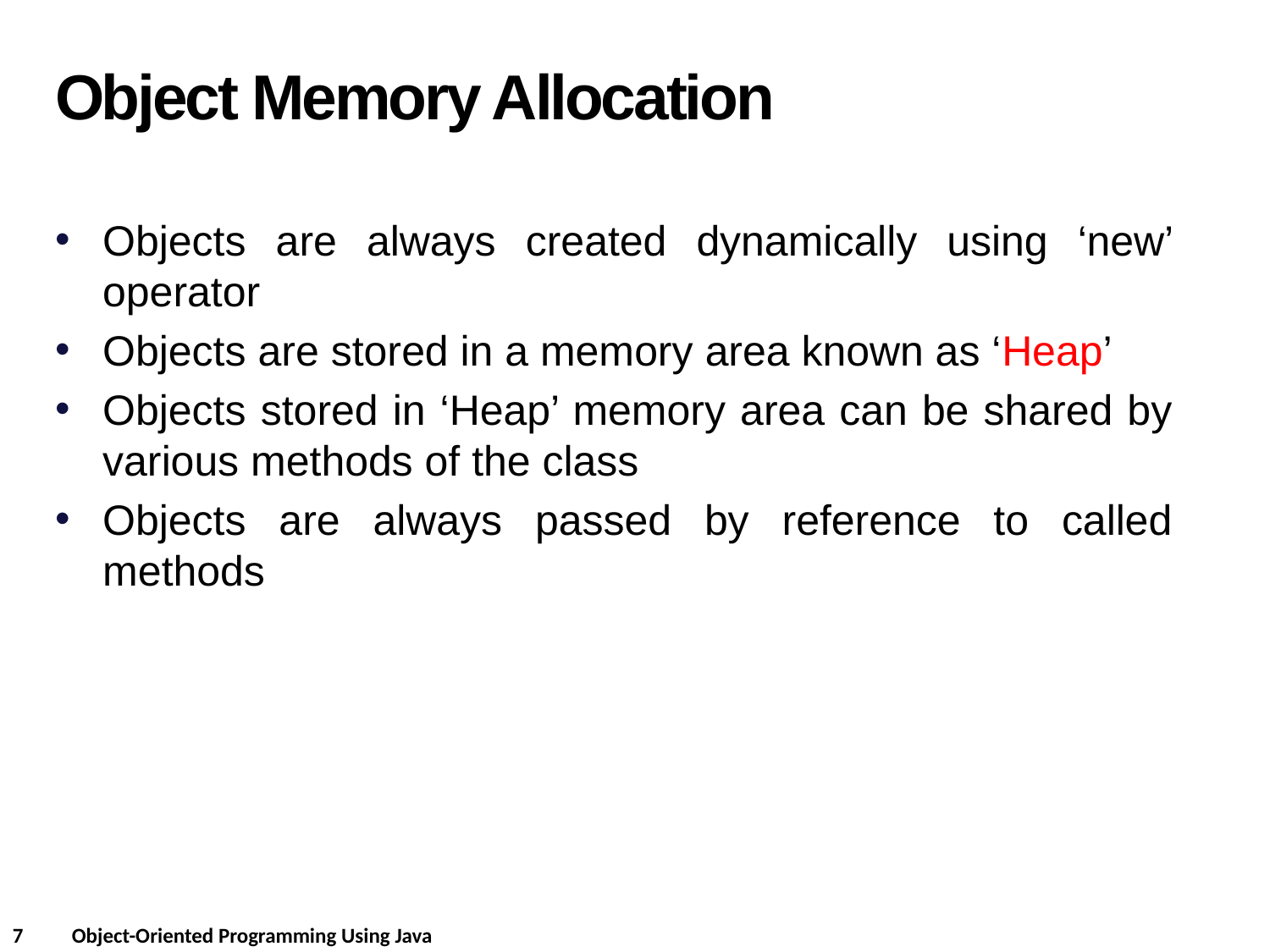

Object Memory Allocation
Objects are always created dynamically using ‘new’ operator
Objects are stored in a memory area known as ‘Heap’
Objects stored in ‘Heap’ memory area can be shared by various methods of the class
Objects are always passed by reference to called methods